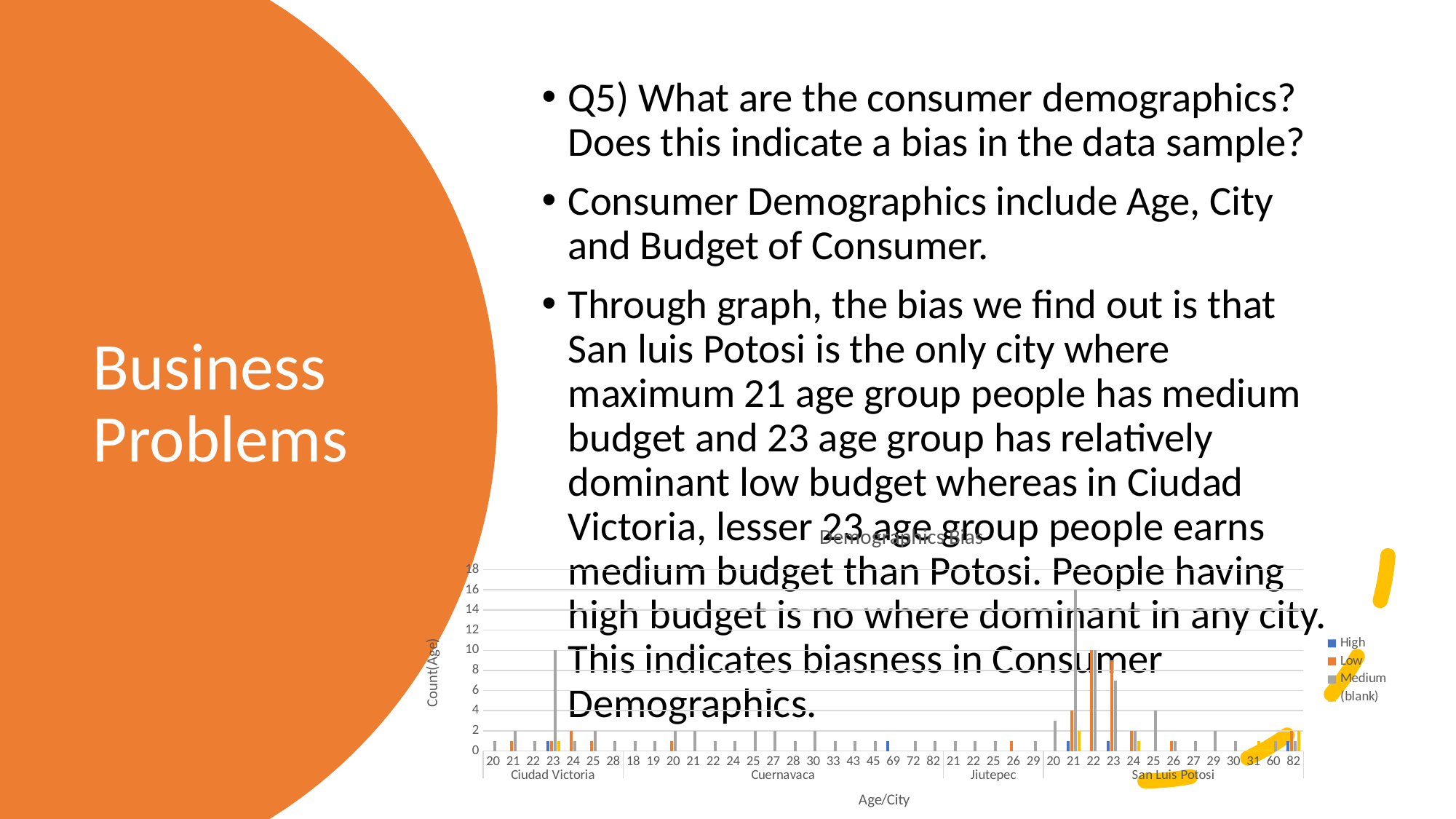

Q5) What are the consumer demographics? Does this indicate a bias in the data sample?
Consumer Demographics include Age, City and Budget of Consumer.
Through graph, the bias we find out is that San luis Potosi is the only city where maximum 21 age group people has medium budget and 23 age group has relatively dominant low budget whereas in Ciudad Victoria, lesser 23 age group people earns medium budget than Potosi. People having high budget is no where dominant in any city. This indicates biasness in Consumer Demographics.

# Business Problems

### Chart: Demographics Bias

| Category | High | Low | Medium | (blank) |
|---|---|---|---|---|
| 20 | None | None | 1.0 | None |
| 21 | None | 1.0 | 2.0 | None |
| 22 | None | None | 1.0 | None |
| 23 | 1.0 | 1.0 | 10.0 | 1.0 |
| 24 | None | 2.0 | 1.0 | None |
| 25 | None | 1.0 | 2.0 | None |
| 28 | None | None | 1.0 | None |
| 18 | None | None | 1.0 | None |
| 19 | None | None | 1.0 | None |
| 20 | None | 1.0 | 2.0 | None |
| 21 | None | None | 2.0 | None |
| 22 | None | None | 1.0 | None |
| 24 | None | None | 1.0 | None |
| 25 | None | None | 2.0 | None |
| 27 | None | None | 2.0 | None |
| 28 | None | None | 1.0 | None |
| 30 | None | None | 2.0 | None |
| 33 | None | None | 1.0 | None |
| 43 | None | None | 1.0 | None |
| 45 | None | None | 1.0 | None |
| 69 | 1.0 | None | None | None |
| 72 | None | None | 1.0 | None |
| 82 | None | None | 1.0 | None |
| 21 | None | None | 1.0 | None |
| 22 | None | None | 1.0 | None |
| 25 | None | None | 1.0 | None |
| 26 | None | 1.0 | None | None |
| 29 | None | None | 1.0 | None |
| 20 | None | None | 3.0 | None |
| 21 | 1.0 | 4.0 | 16.0 | 2.0 |
| 22 | None | 10.0 | 10.0 | None |
| 23 | 1.0 | 9.0 | 7.0 | None |
| 24 | None | 2.0 | 2.0 | 1.0 |
| 25 | None | None | 4.0 | None |
| 26 | None | 1.0 | 1.0 | None |
| 27 | None | None | 1.0 | None |
| 29 | None | None | 2.0 | None |
| 30 | None | None | 1.0 | None |
| 31 | None | None | None | 1.0 |
| 60 | None | None | 1.0 | None |
| 82 | 1.0 | 2.0 | 1.0 | 2.0 |